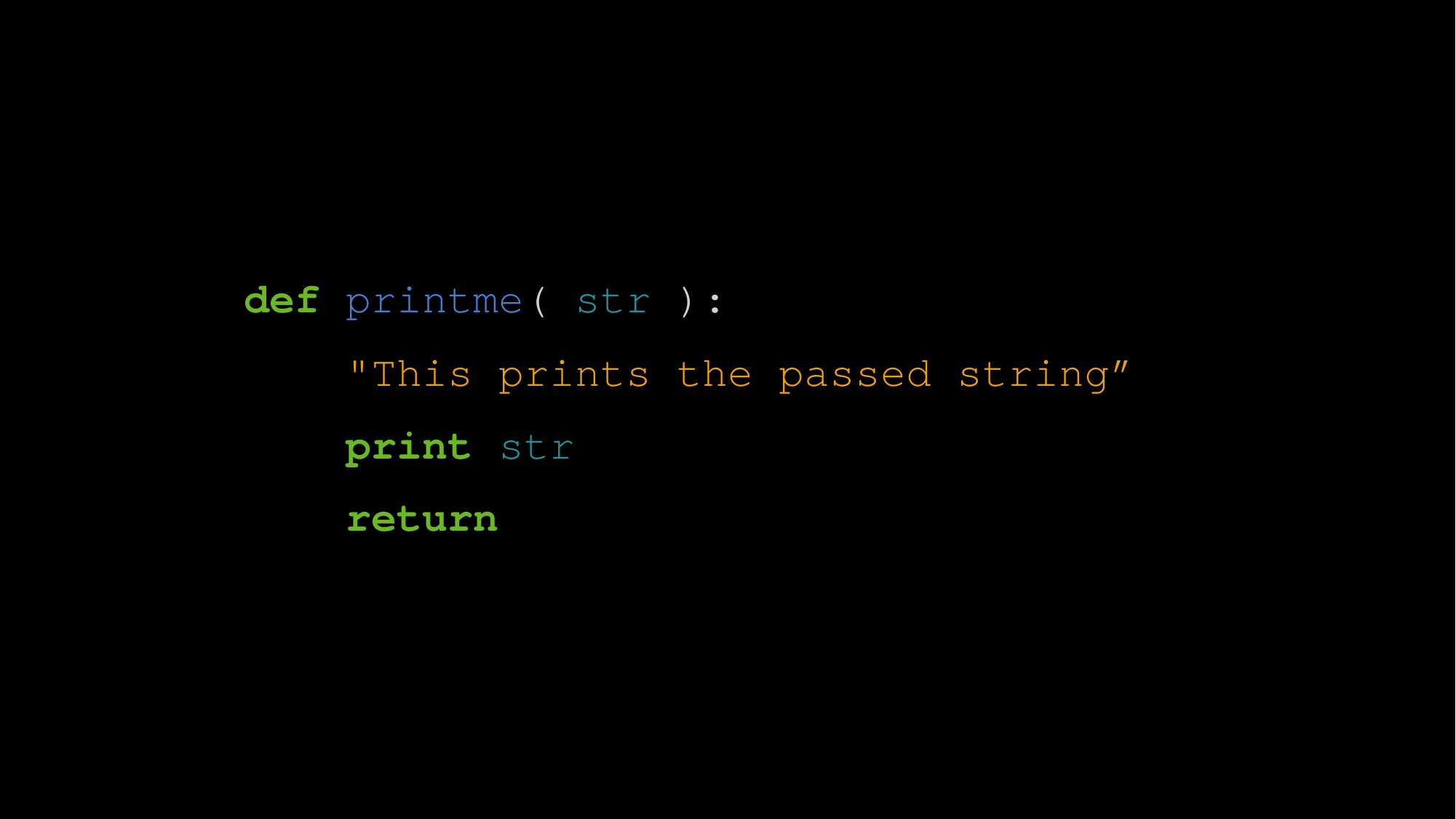

def printme( str ):
    "This prints the passed string”
    print str
    return